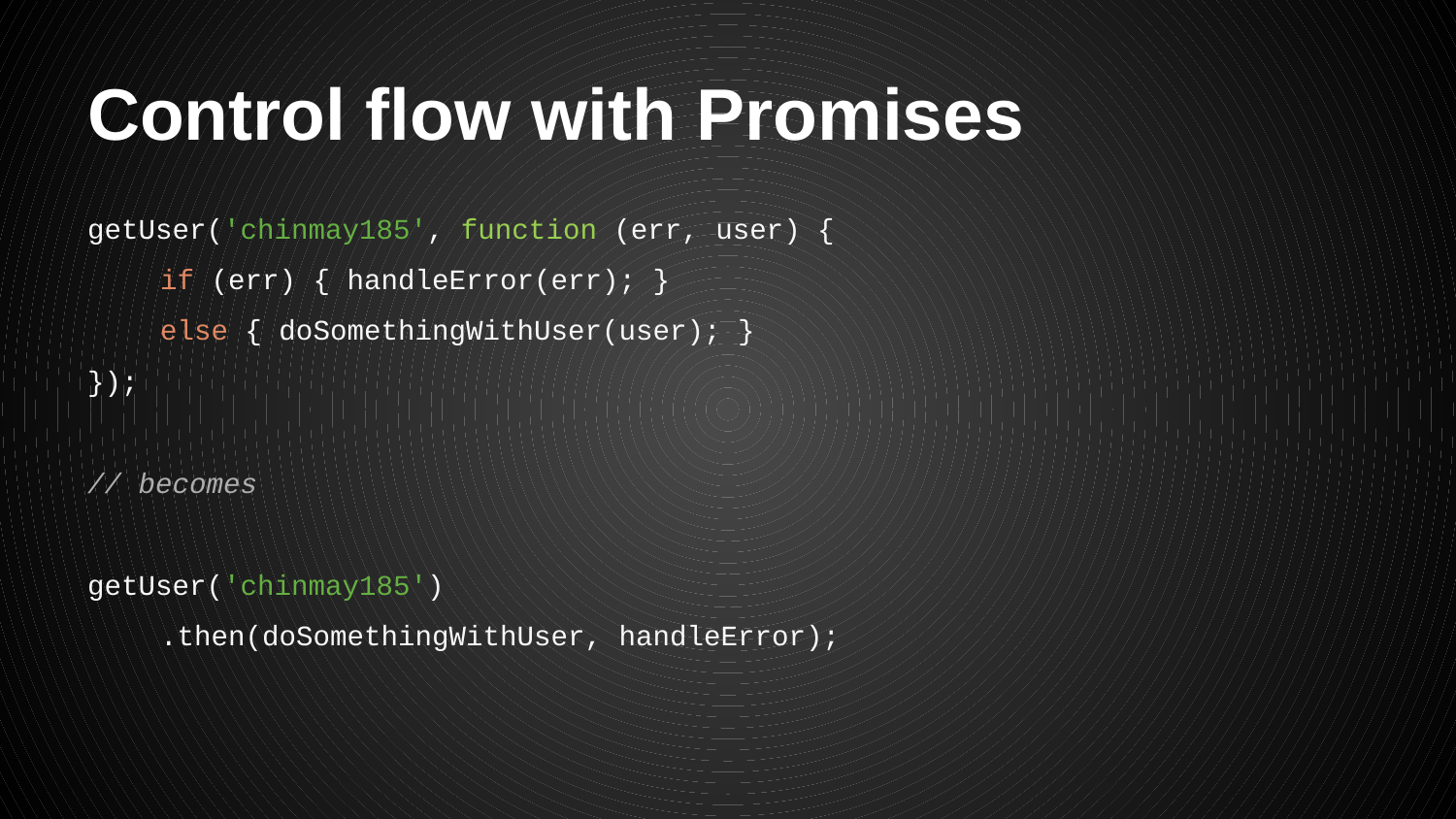

# Control flow with Promises
getUser('chinmay185', function (err, user) {
if (err) { handleError(err); }
else { doSomethingWithUser(user); }
});
// becomes
getUser('chinmay185')
.then(doSomethingWithUser, handleError);